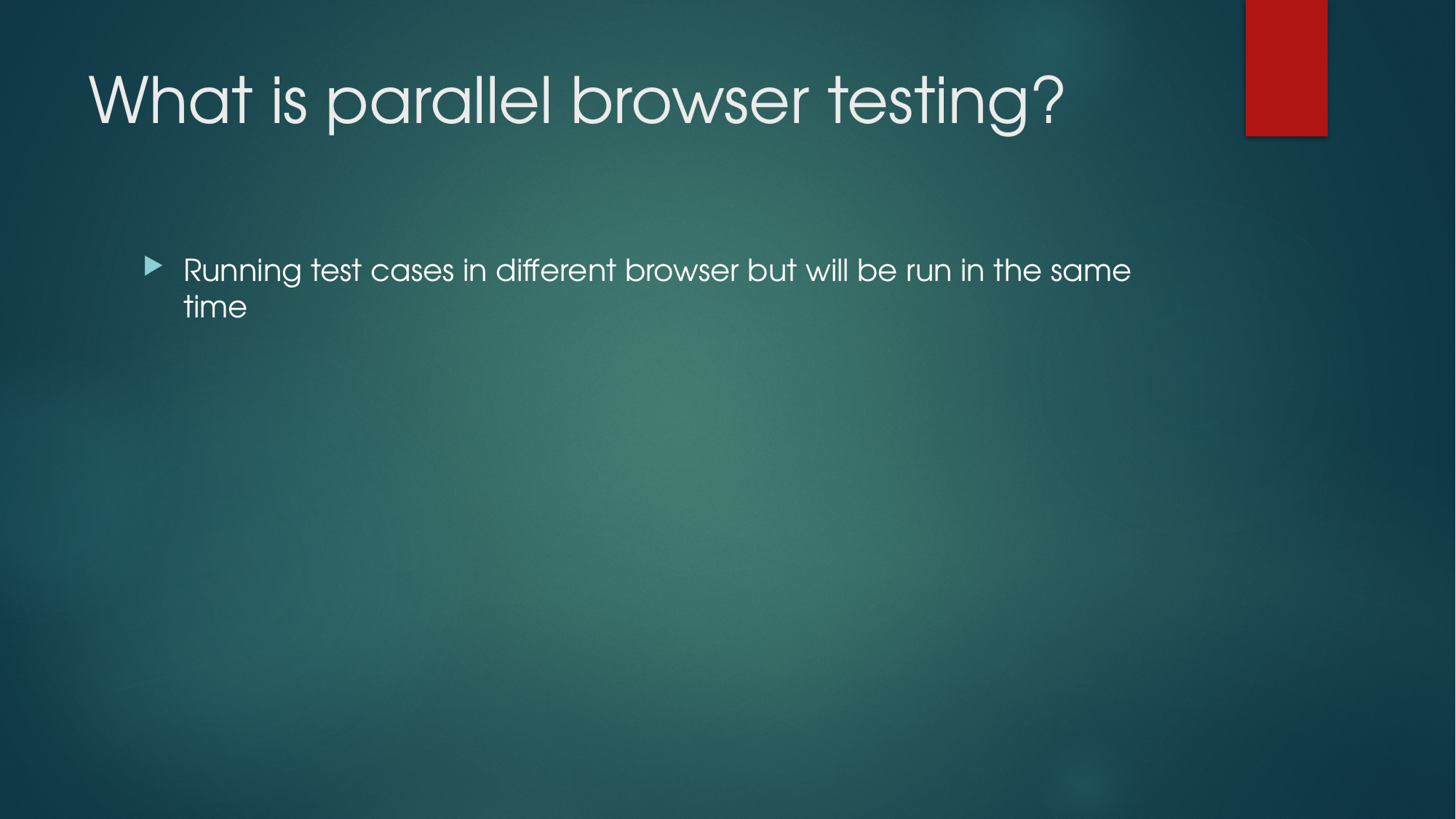

# What is parallel browser testing?
Running test cases in different browser but will be run in the same time